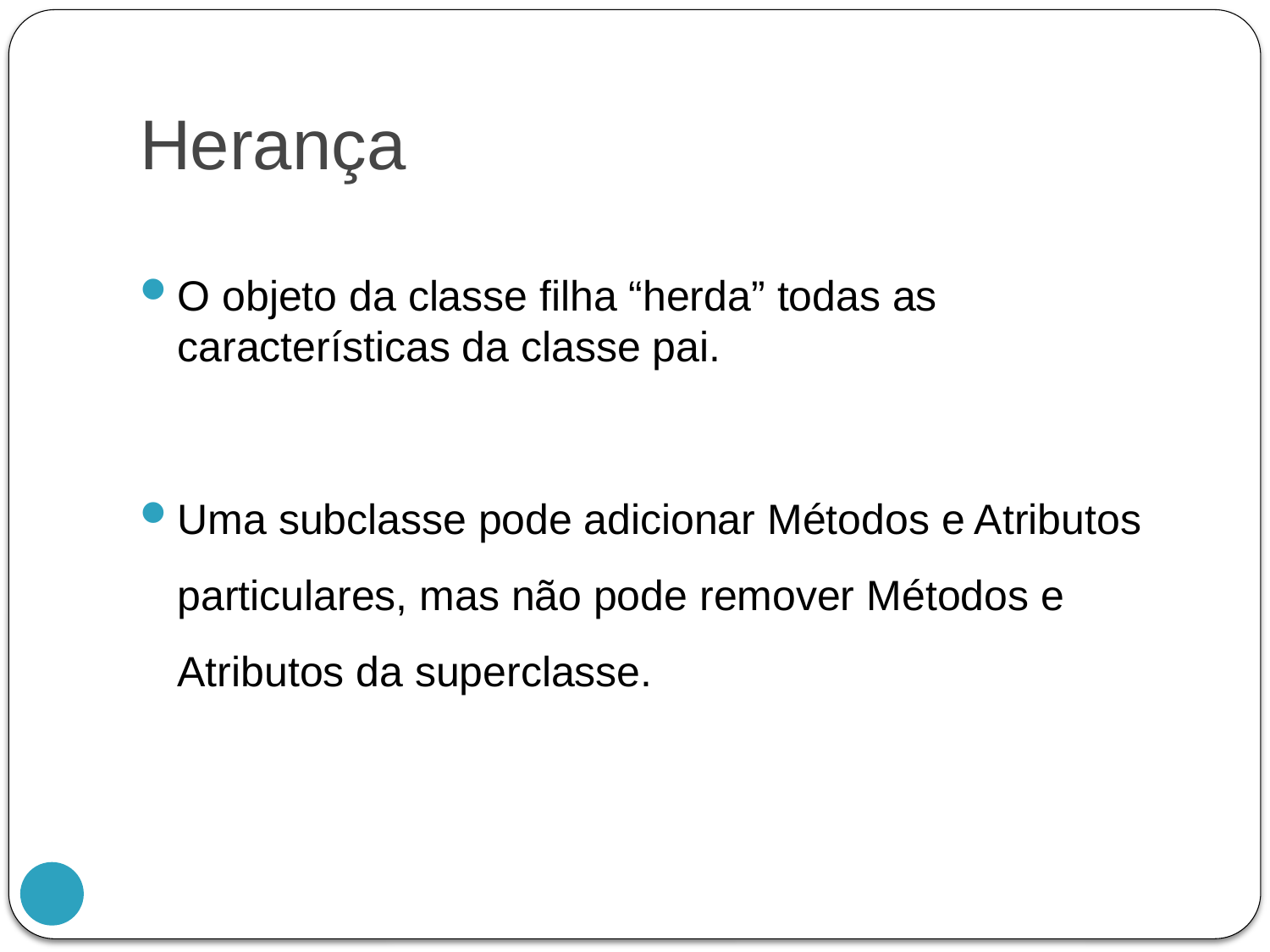

# Herança

O objeto da classe filha “herda” todas as características da classe pai.

Uma subclasse pode adicionar Métodos e Atributos particulares, mas não pode remover Métodos e Atributos da superclasse.

5